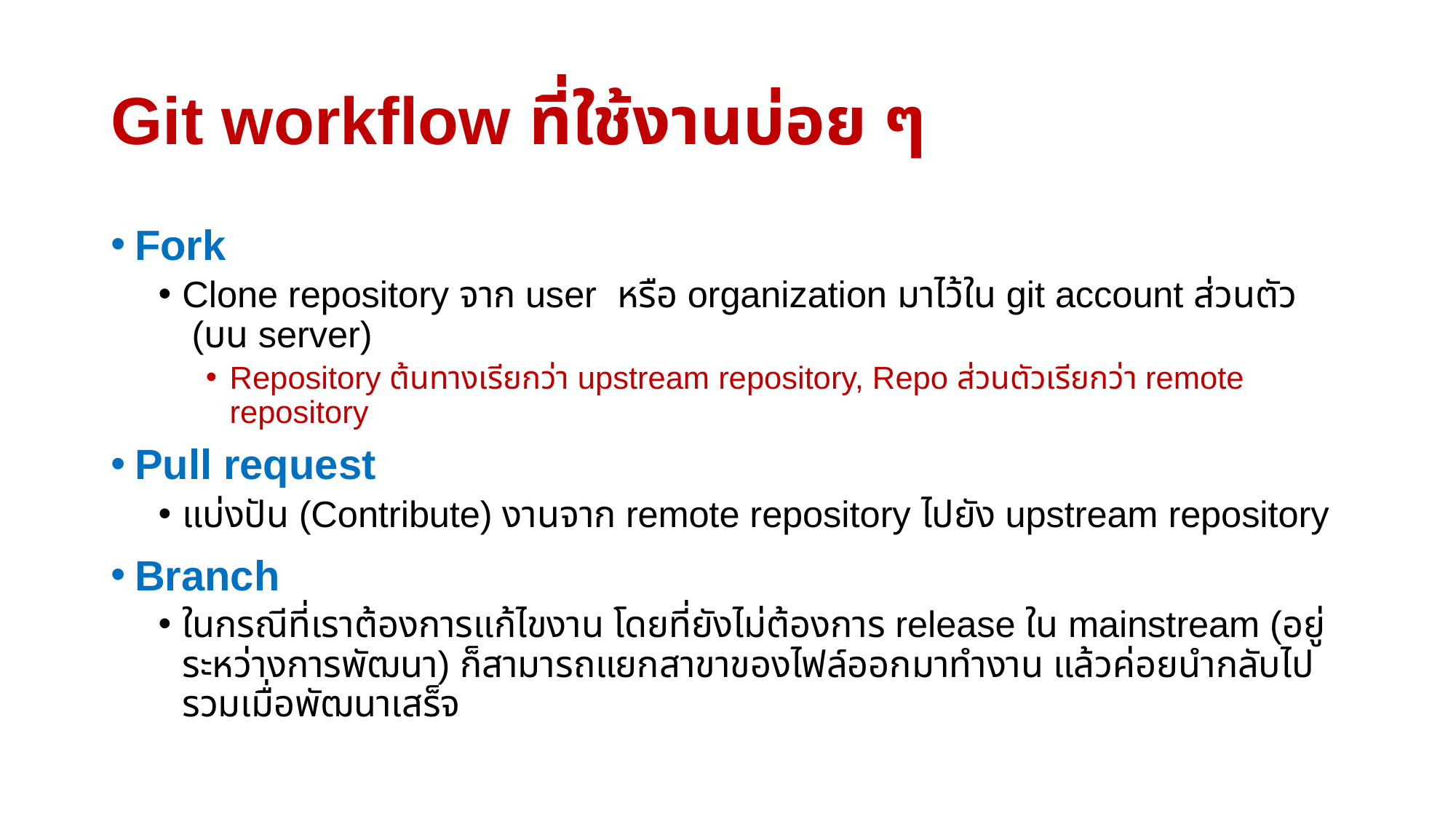

# Git workflow ที่ใช้งานบ่อย ๆ
Fork
Clone repository จาก user  หรือ organization มาไว้ใน git account ส่วนตัว (บน server)
Repository ต้นทางเรียกว่า upstream repository, Repo ส่วนตัวเรียกว่า remote repository
Pull request
แบ่งปัน (Contribute) งานจาก remote repository ไปยัง upstream repository
Branch
ในกรณีที่เราต้องการแก้ไขงาน โดยที่ยังไม่ต้องการ release ใน mainstream (อยู่ระหว่างการพัฒนา) ก็สามารถแยกสาขาของไฟล์ออกมาทำงาน แล้วค่อยนำกลับไปรวมเมื่อพัฒนาเสร็จ